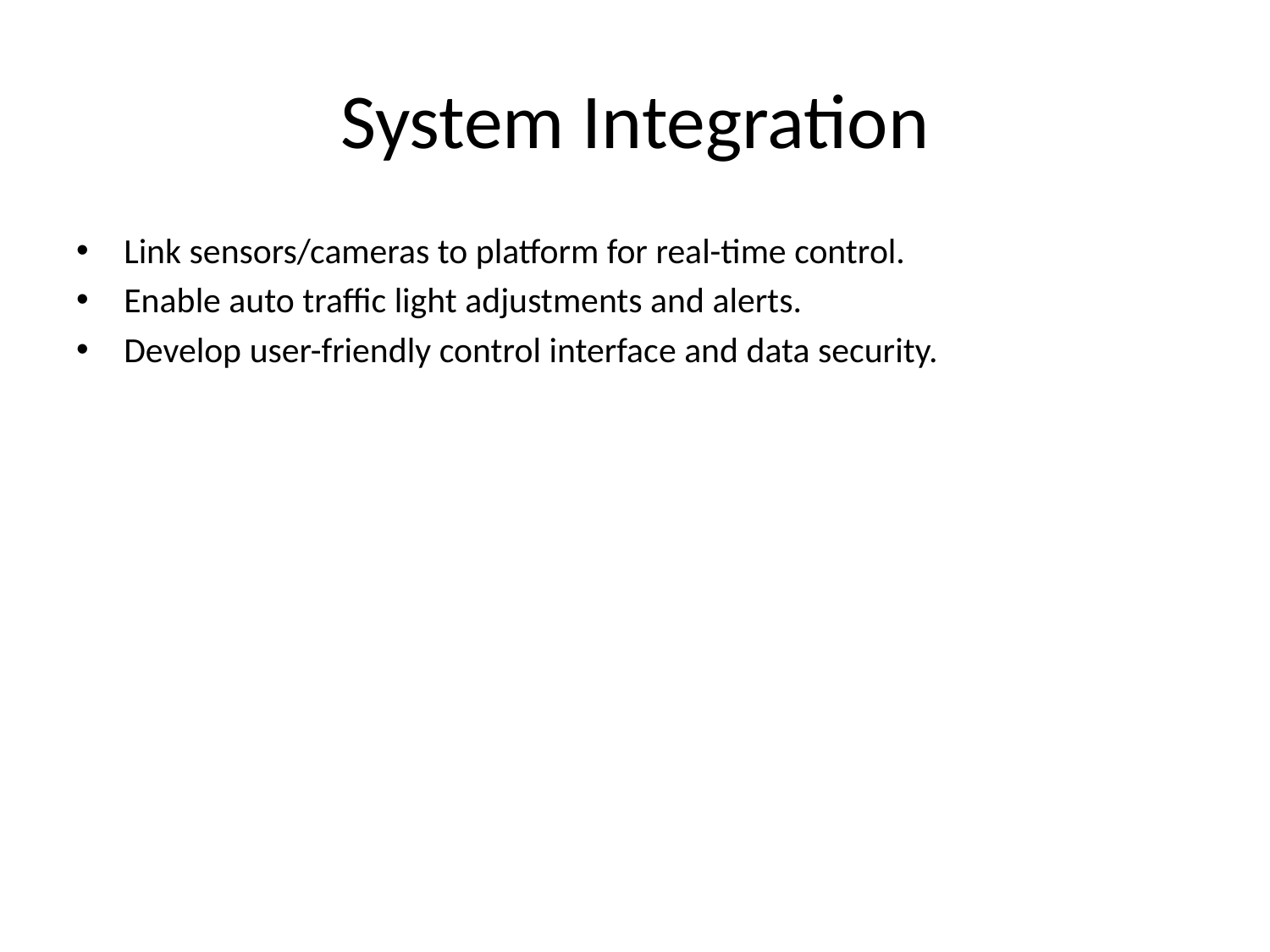

# System Integration
Link sensors/cameras to platform for real-time control.
Enable auto traffic light adjustments and alerts.
Develop user-friendly control interface and data security.